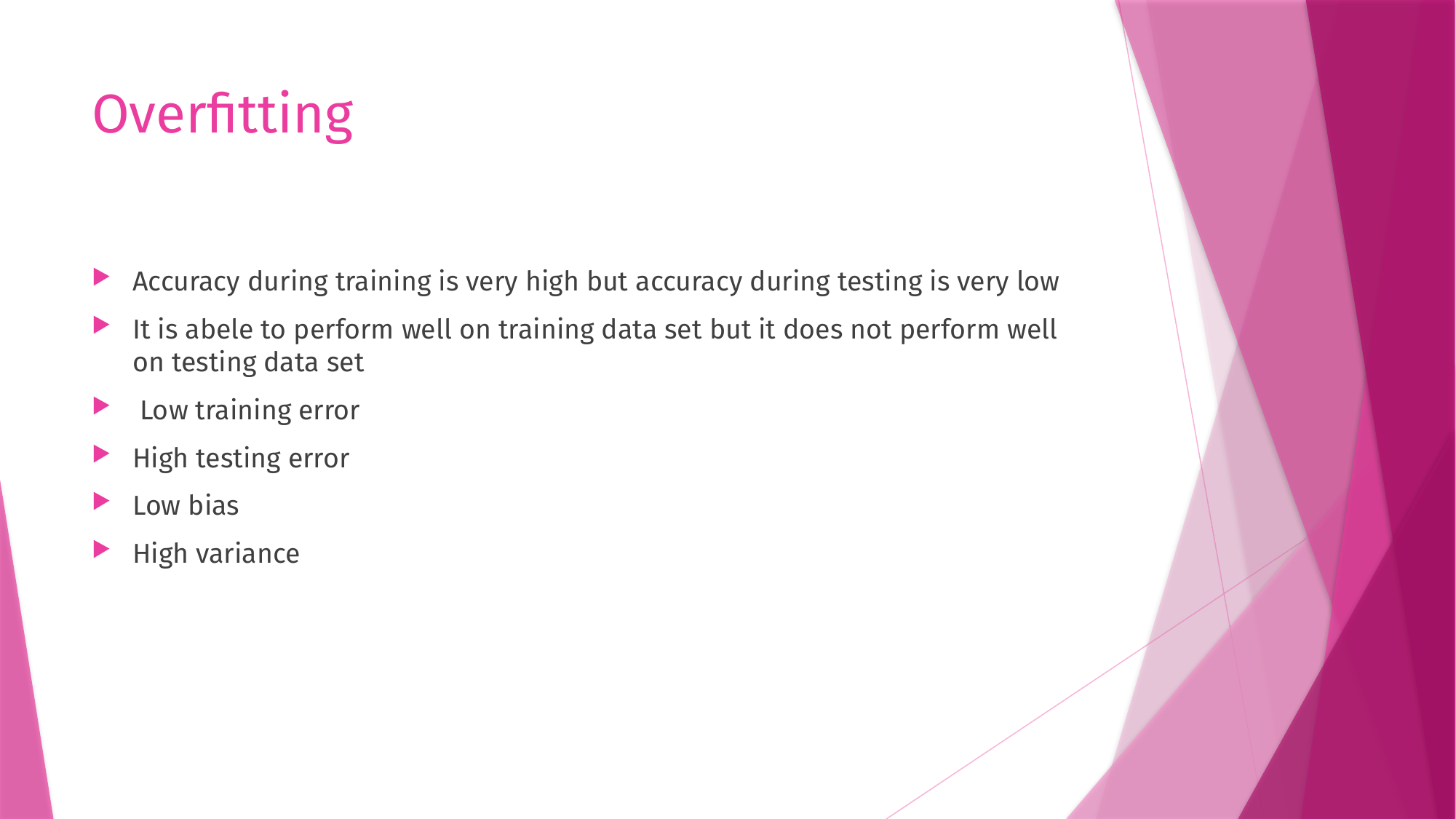

# Overfitting
Accuracy during training is very high but accuracy during testing is very low
It is abele to perform well on training data set but it does not perform well on testing data set
 Low training error
High testing error
Low bias
High variance